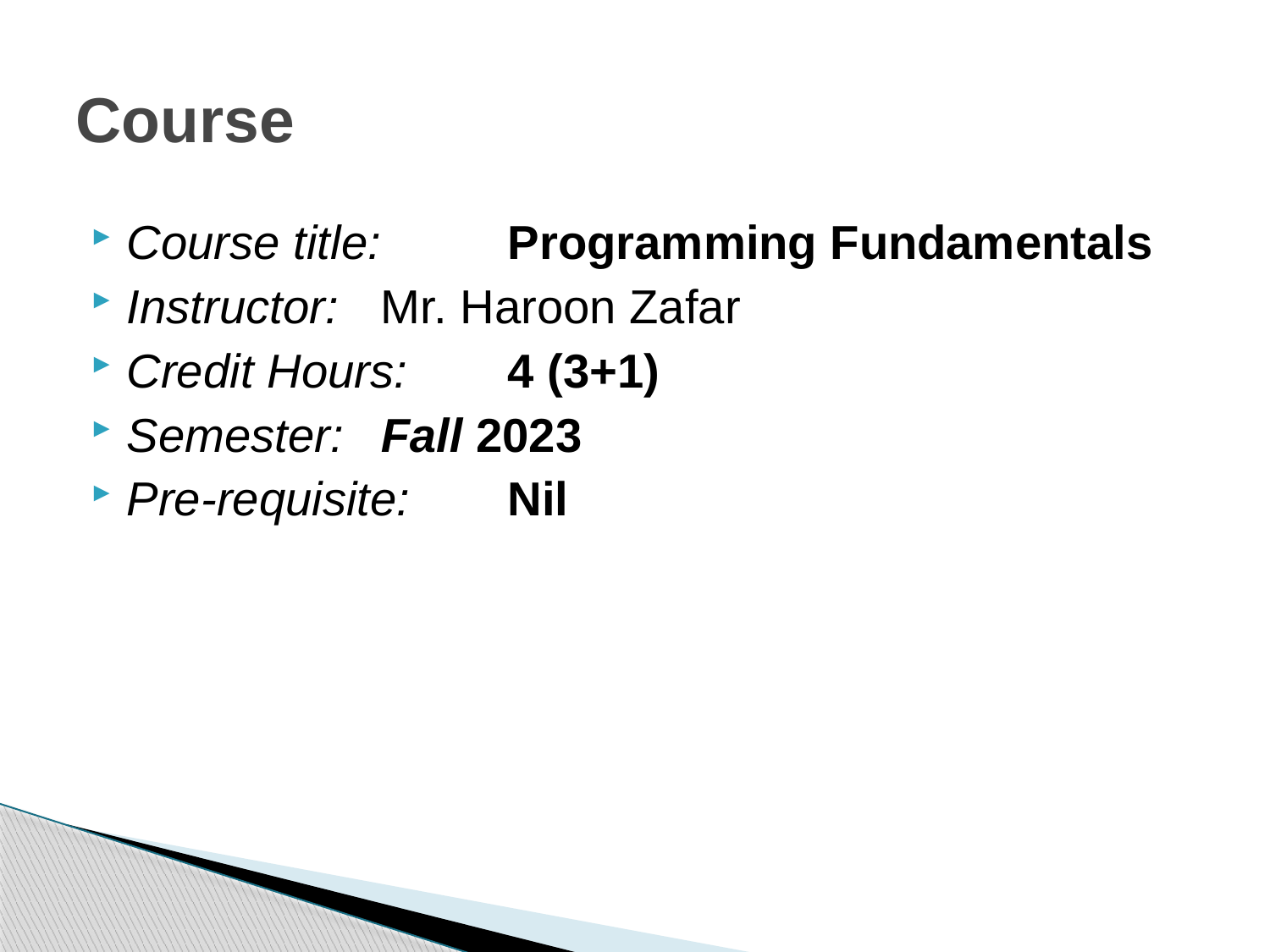

# Course
Course title:	Programming Fundamentals
Instructor:	Mr. Haroon Zafar
Credit Hours:	4 (3+1)
Semester:	Fall 2023
Pre-requisite:	Nil